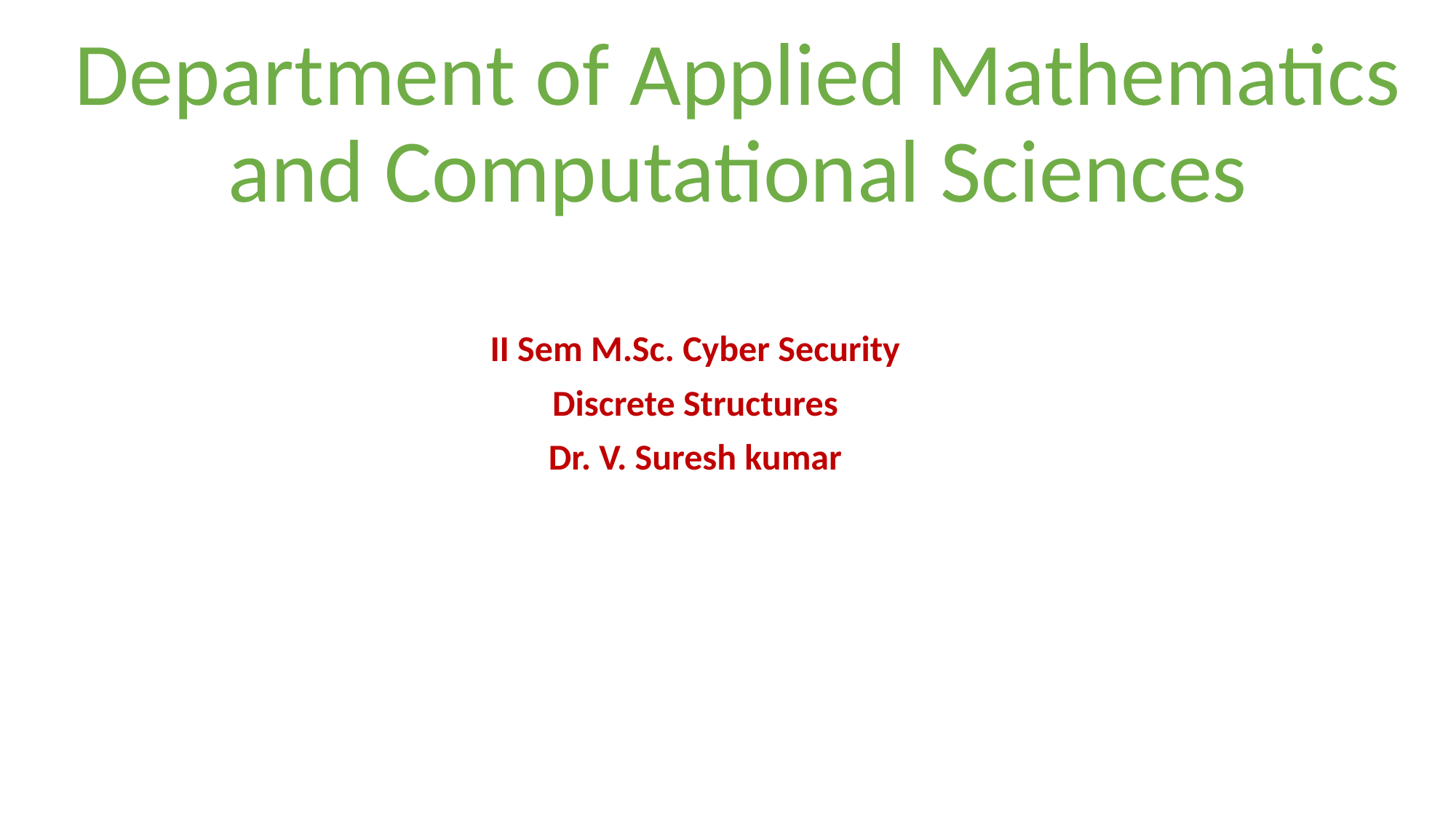

# Department of Applied Mathematics and Computational Sciences
II Sem M.Sc. Cyber Security
Discrete Structures
Dr. V. Suresh kumar